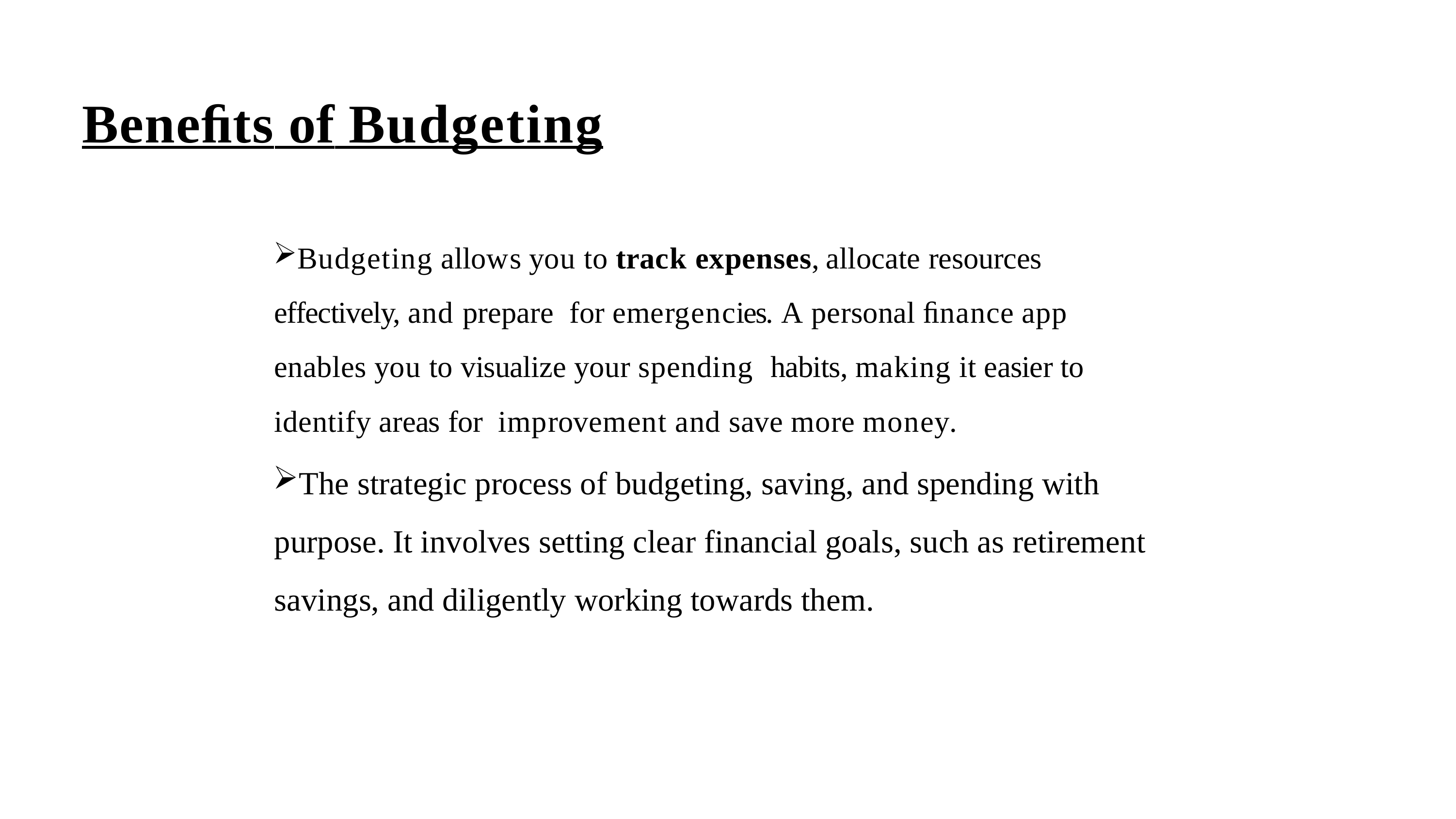

# Beneﬁts of Budgeting
Budgeting allows you to track expenses,  allocate resources effectively, and prepare  for emergencies. A personal ﬁnance app  enables you to visualize your spending  habits, making it easier to identify areas for  improvement and save more money.
The strategic process of budgeting, saving, and spending with purpose. It involves setting clear financial goals, such as retirement savings, and diligently working towards them.